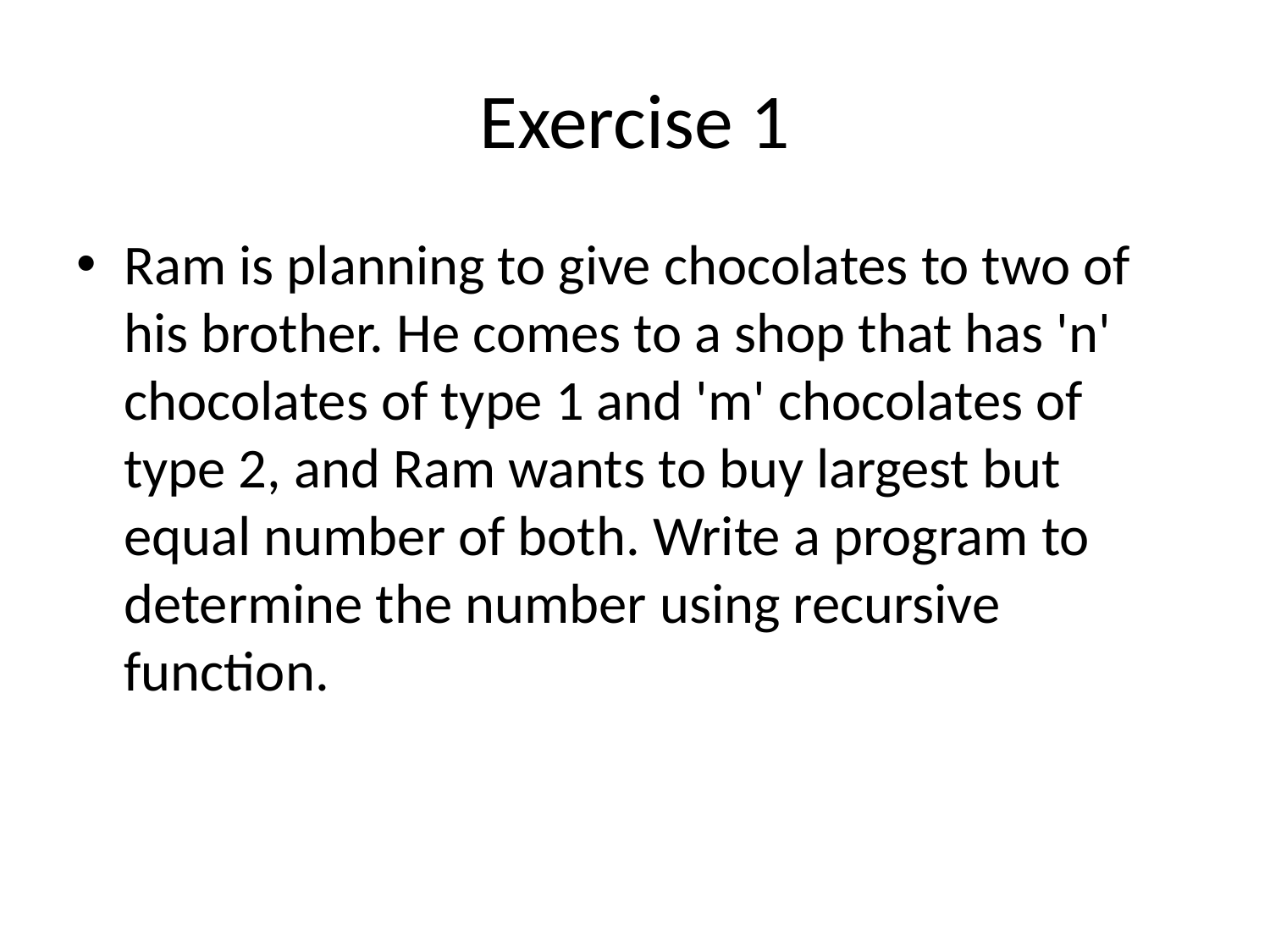

# Exercise 1
Ram is planning to give chocolates to two of his brother. He comes to a shop that has 'n' chocolates of type 1 and 'm' chocolates of type 2, and Ram wants to buy largest but equal number of both. Write a program to determine the number using recursive function.